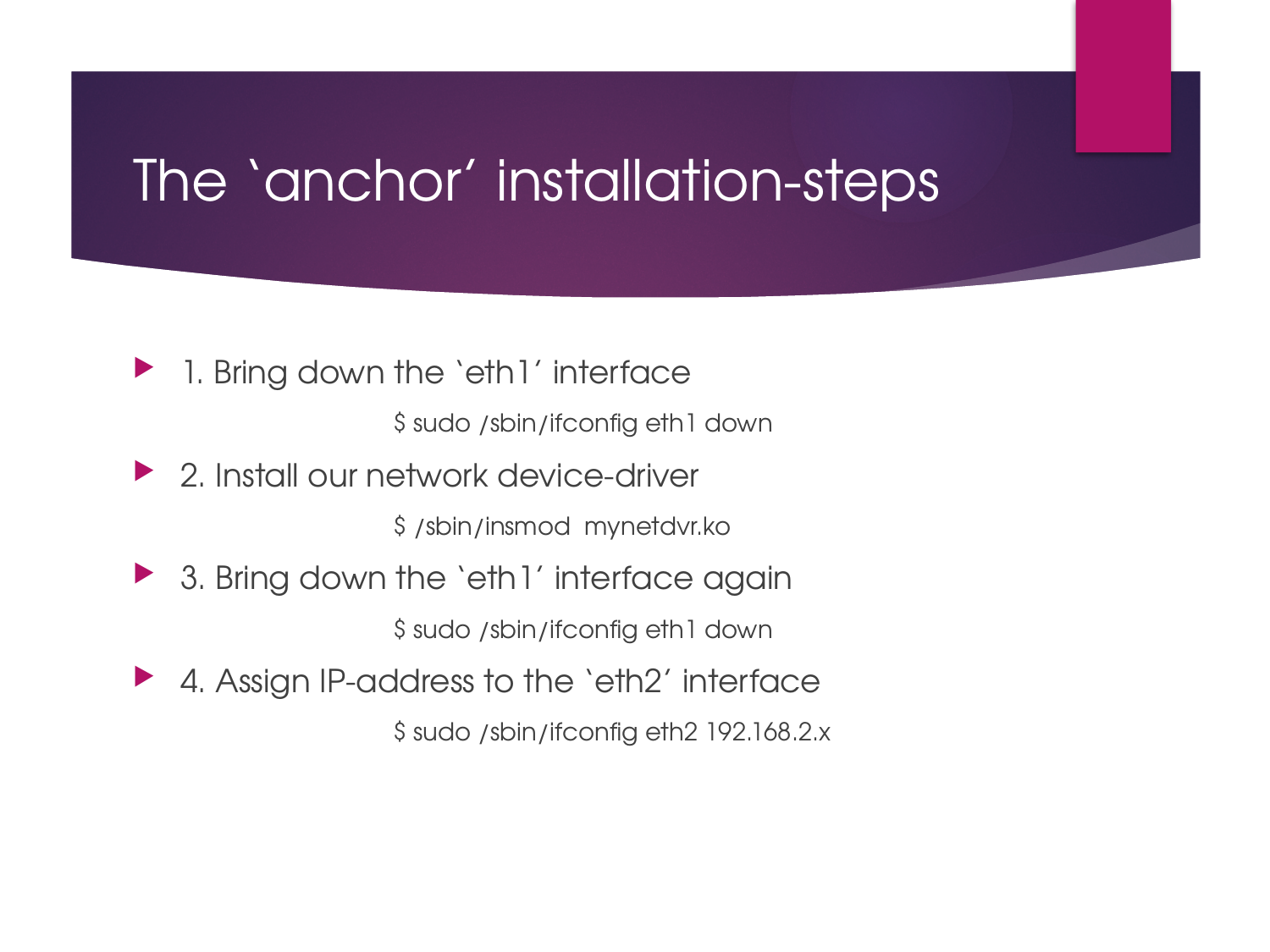

# The ‘anchor’ installation-steps
1. Bring down the ‘eth1’ interface
		$ sudo /sbin/ifconfig eth1 down
2. Install our network device-driver
		$ /sbin/insmod  mynetdvr.ko
3. Bring down the ‘eth1’ interface again
		$ sudo /sbin/ifconfig eth1 down
4. Assign IP-address to the ‘eth2’ interface
		$ sudo /sbin/ifconfig eth2 192.168.2.x